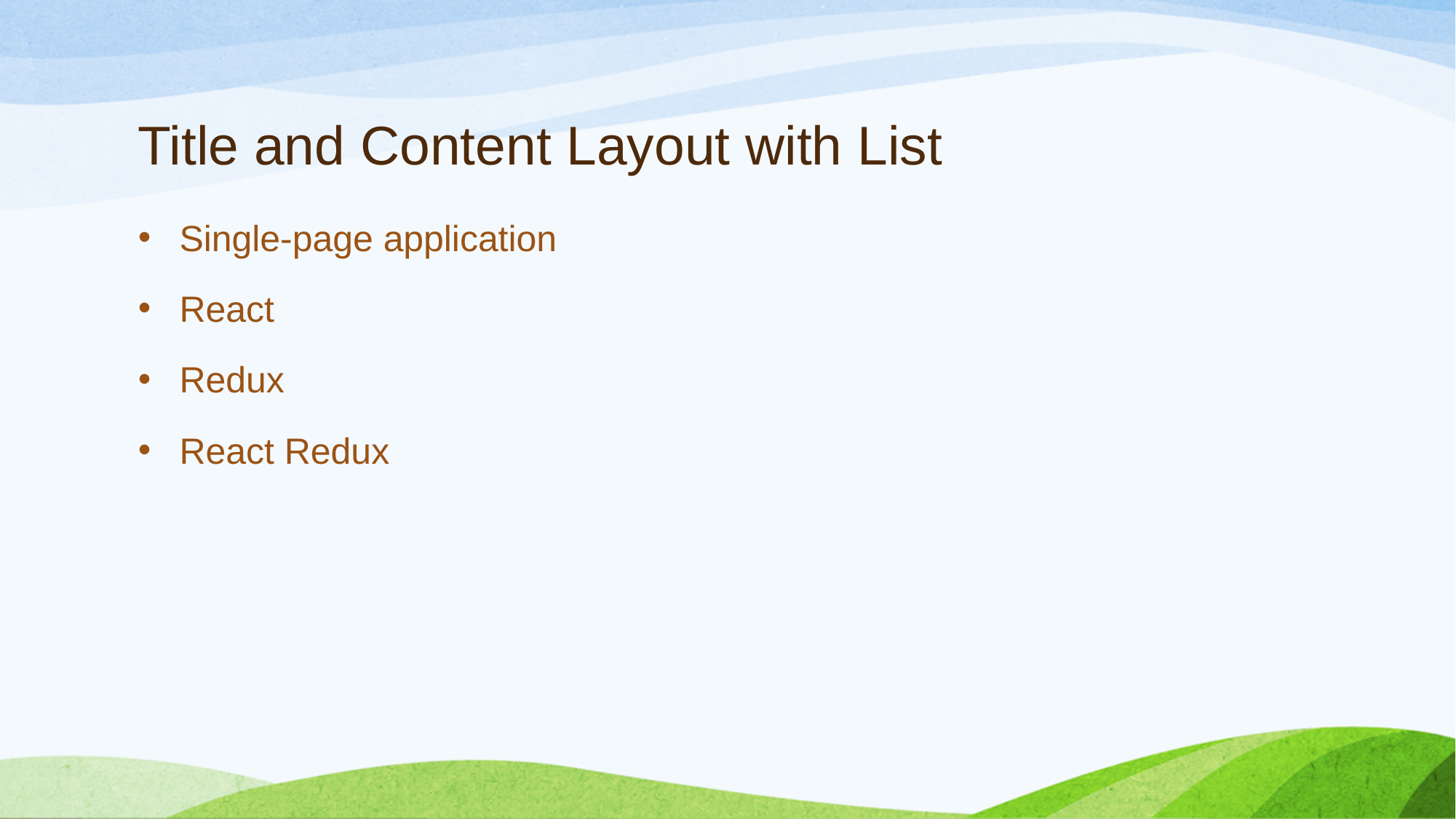

# Title and Content Layout with List
Single-page application
React
Redux
React Redux